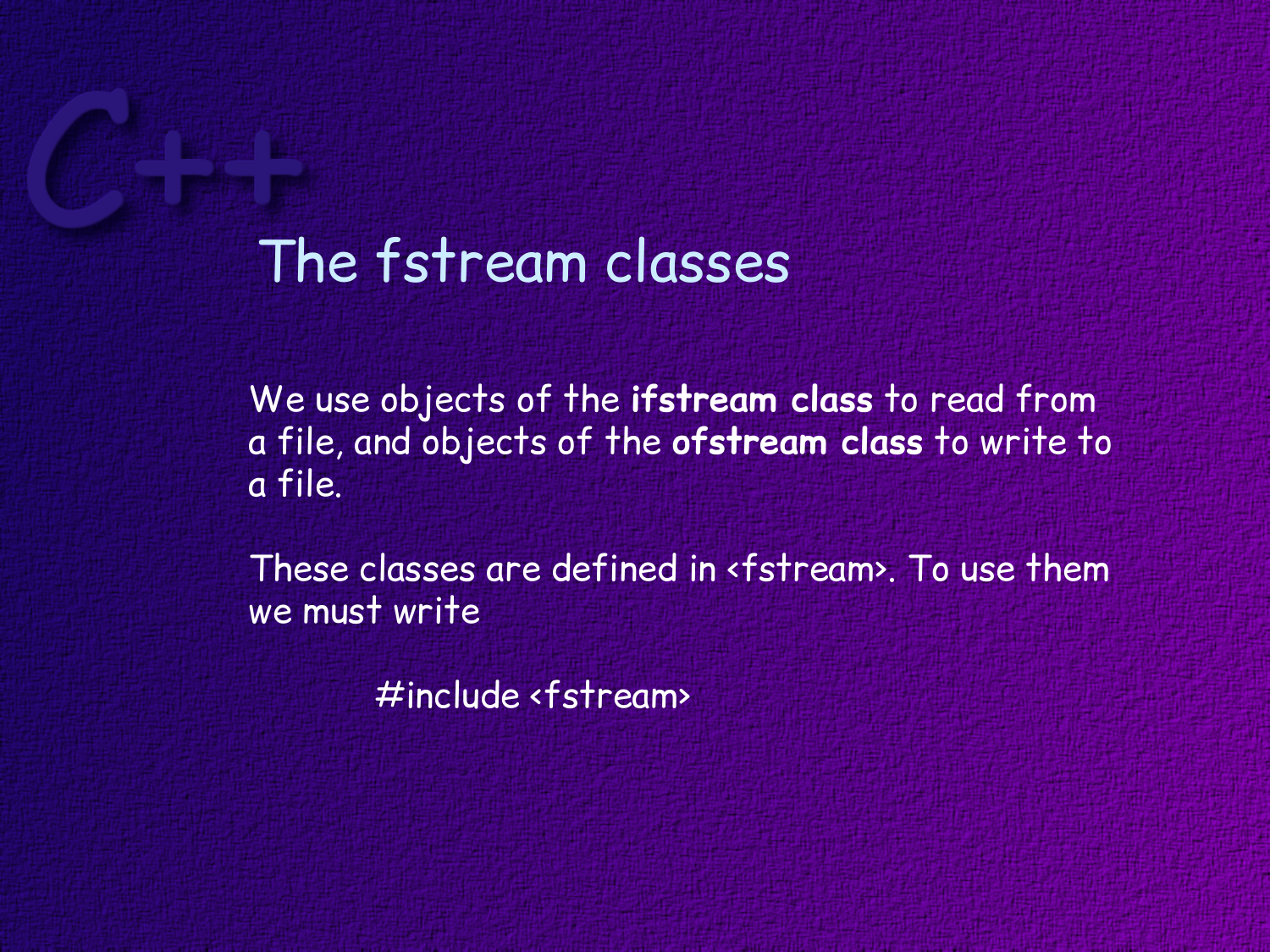

# The fstream classes
We use objects of the ifstream class to read from
a file, and objects of the ofstream class to write to
a file.

These classes are defined in <fstream>. To use them
we must write

	#include <fstream>